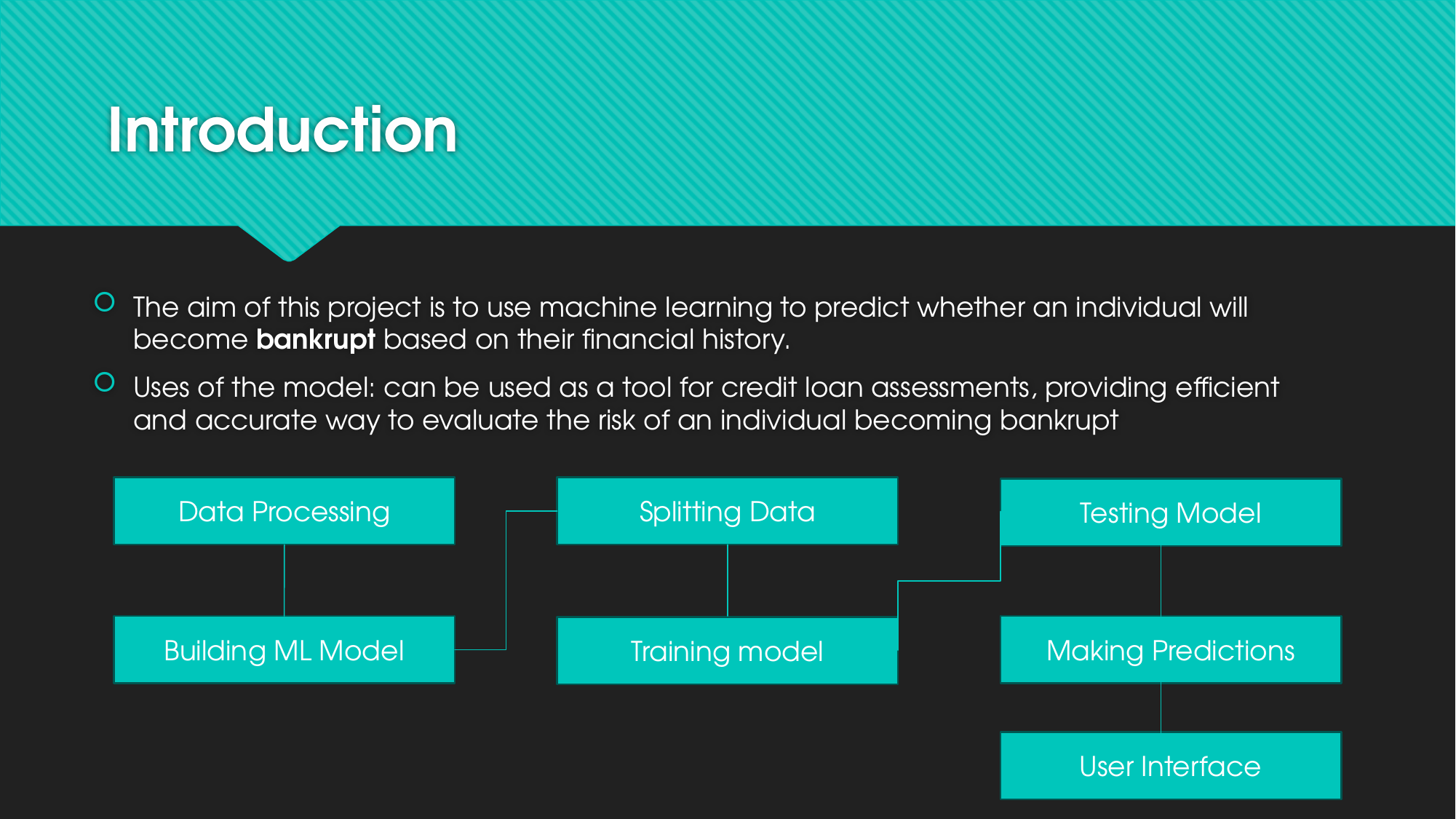

# Introduction
The aim of this project is to use machine learning to predict whether an individual will become bankrupt based on their financial history.
Uses of the model: can be used as a tool for credit loan assessments, providing efficient and accurate way to evaluate the risk of an individual becoming bankrupt

Data Processing
Splitting Data
Testing Model
Building ML Model
Making Predictions
Training model
User Interface